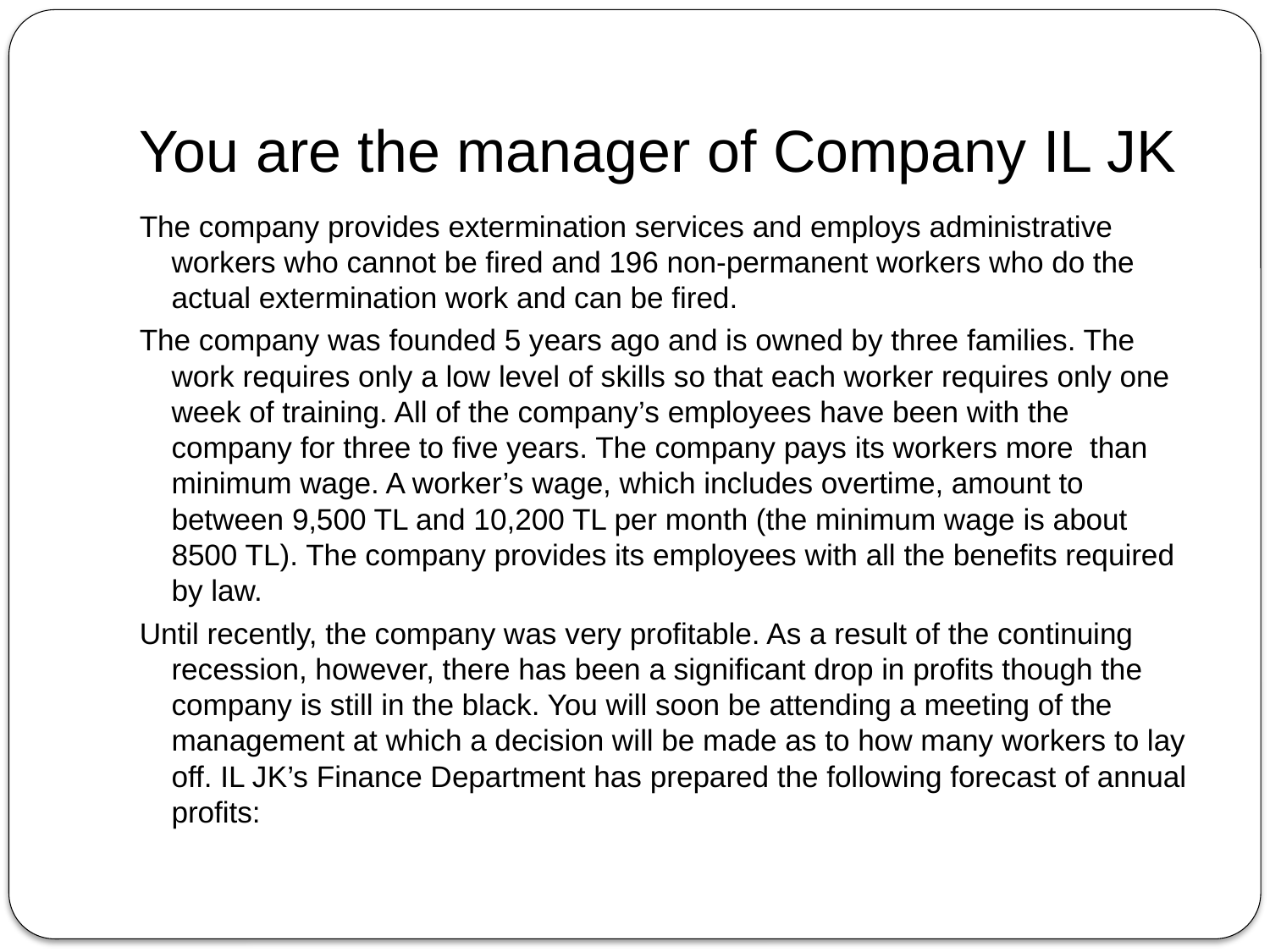

# You are the manager of Company IL JK
The company provides extermination services and employs administrative workers who cannot be fired and 196 non-permanent workers who do the actual extermination work and can be fired.
The company was founded 5 years ago and is owned by three families. The work requires only a low level of skills so that each worker requires only one week of training. All of the company’s employees have been with the company for three to five years. The company pays its workers more  than minimum wage. A worker’s wage, which includes overtime, amount to between 9,500 TL and 10,200 TL per month (the minimum wage is about 8500 TL). The company provides its employees with all the benefits required by law.
Until recently, the company was very profitable. As a result of the continuing recession, however, there has been a significant drop in profits though the company is still in the black. You will soon be attending a meeting of the management at which a decision will be made as to how many workers to lay off. IL JK’s Finance Department has prepared the following forecast of annual profits: